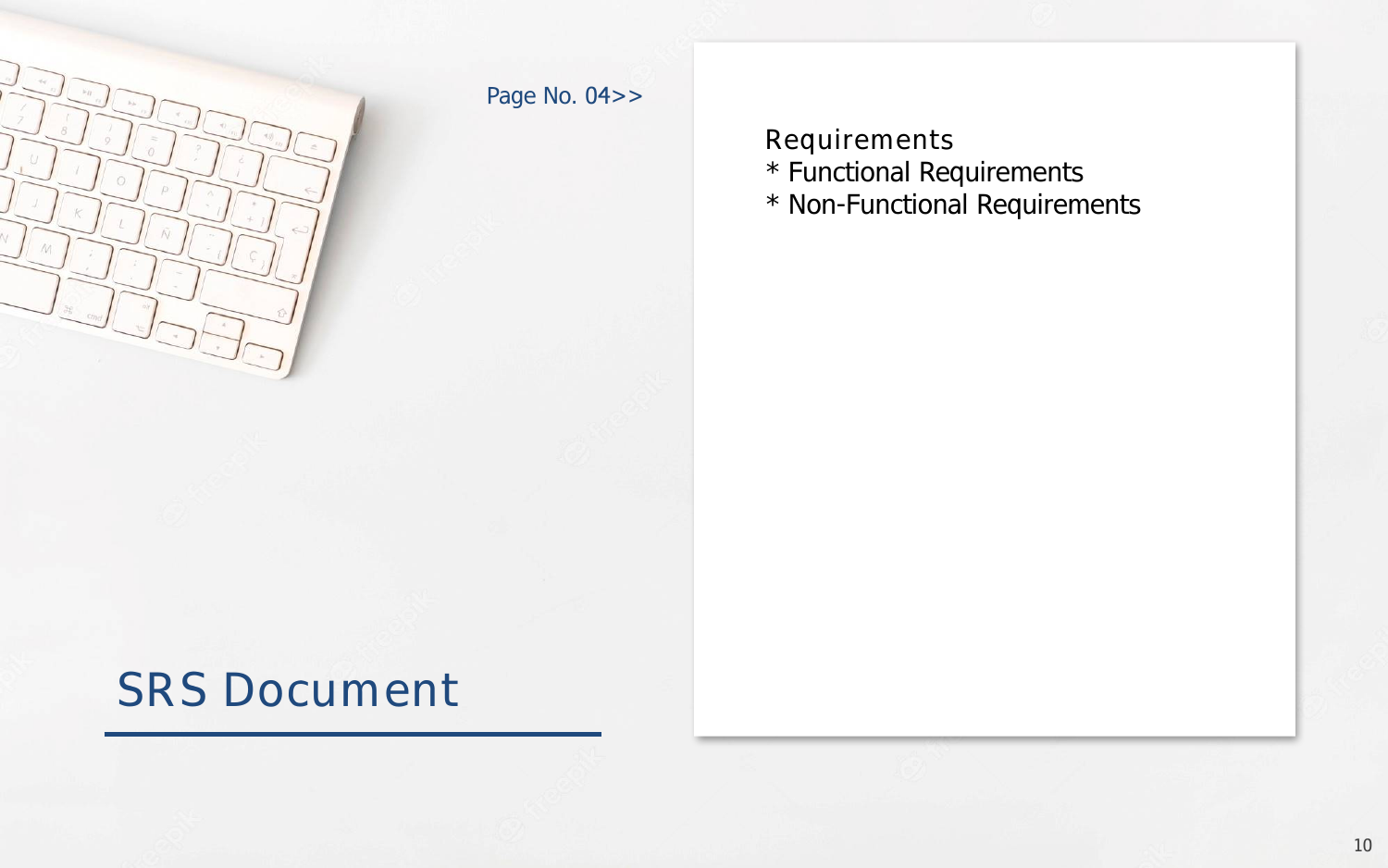

Page No. 04>>
Requirements
* Functional Requirements
* Non-Functional Requirements
SRS Document
10